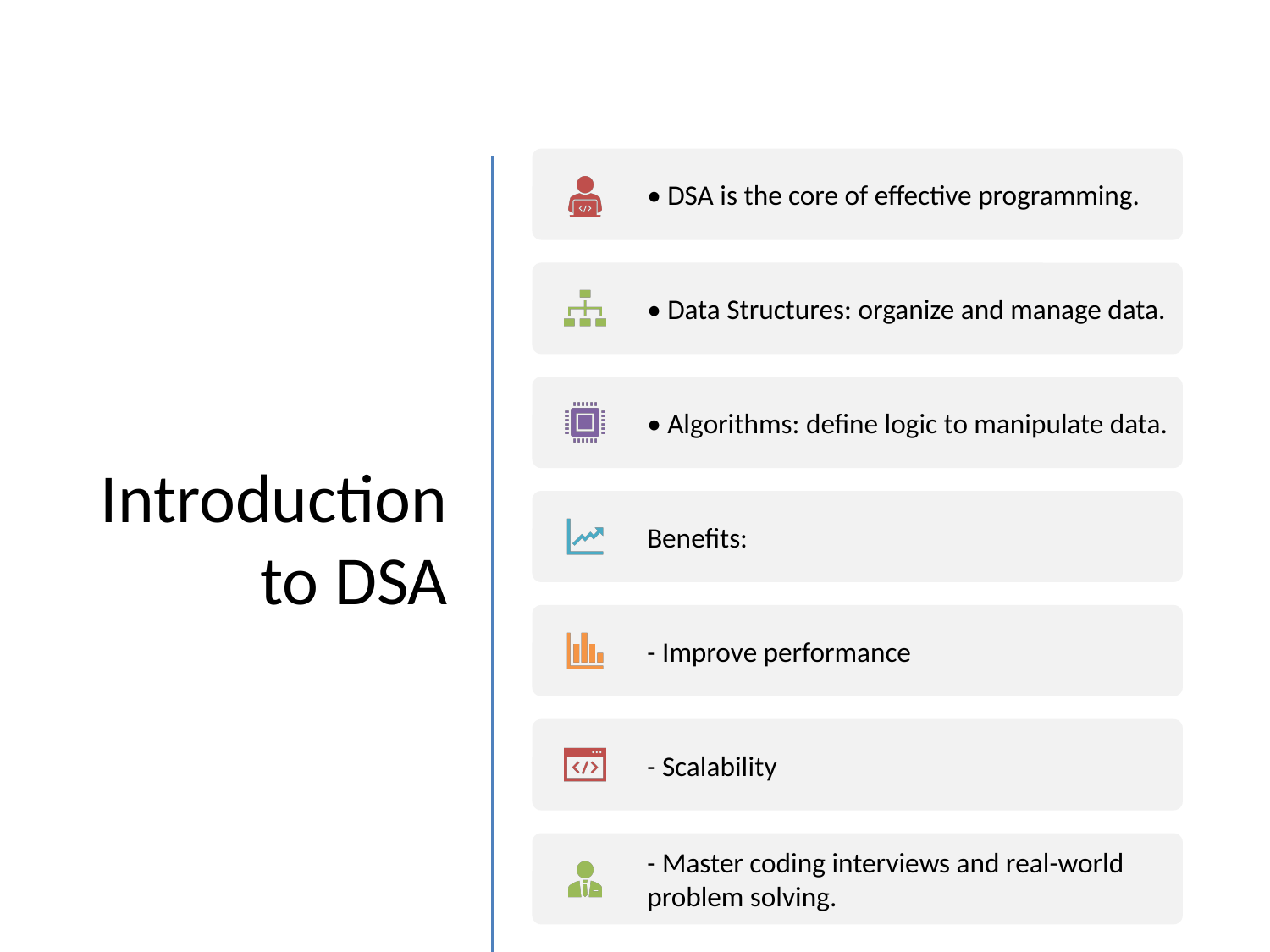

# Introduction to DSA
• DSA is the core of effective programming.
• Data Structures: organize and manage data.
• Algorithms: define logic to manipulate data.
Benefits:
- Improve performance
- Scalability
- Master coding interviews and real-world problem solving.